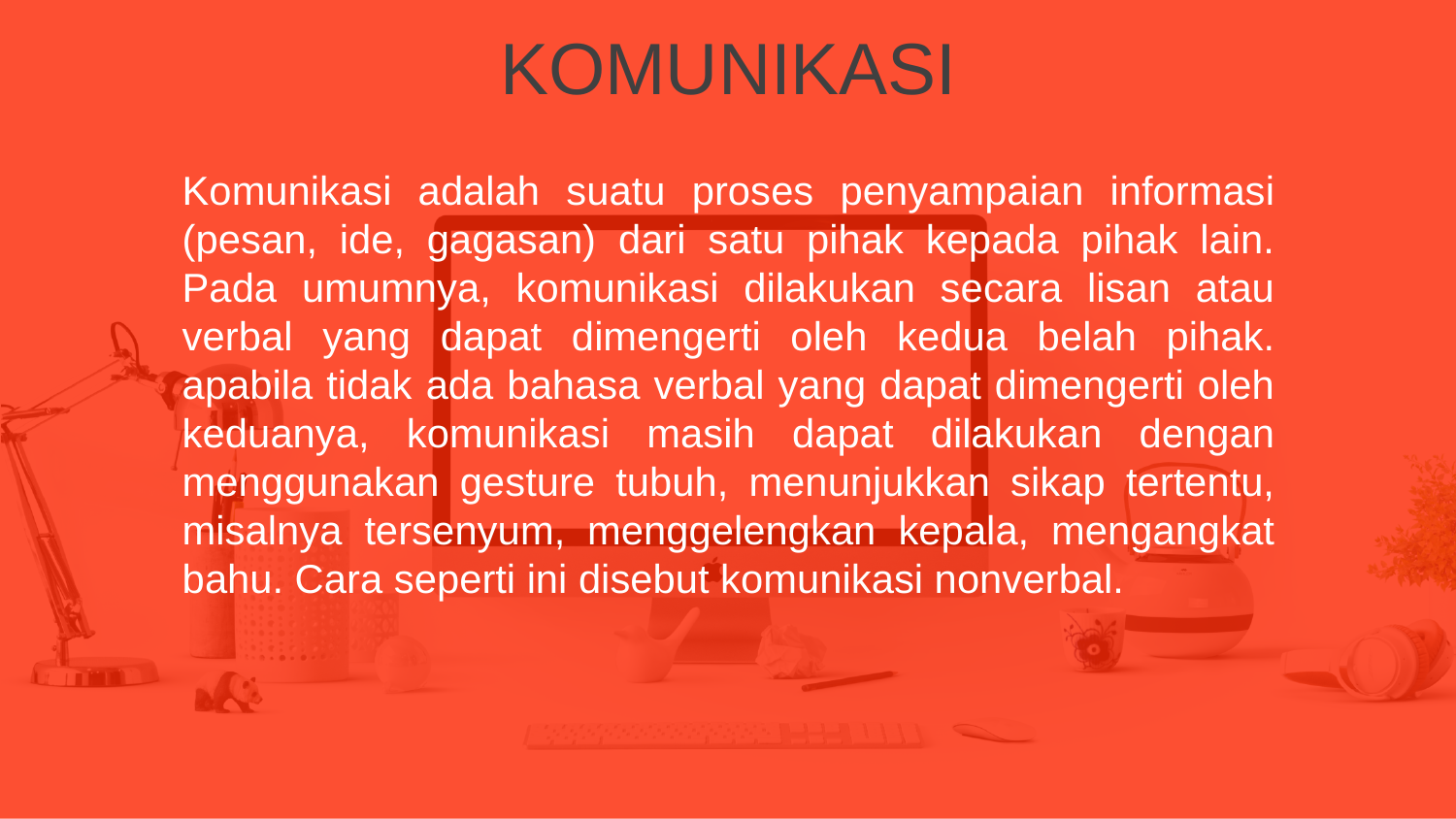

KOMUNIKASI
Komunikasi adalah suatu proses penyampaian informasi (pesan, ide, gagasan) dari satu pihak kepada pihak lain. Pada umumnya, komunikasi dilakukan secara lisan atau verbal yang dapat dimengerti oleh kedua belah pihak. apabila tidak ada bahasa verbal yang dapat dimengerti oleh keduanya, komunikasi masih dapat dilakukan dengan menggunakan gesture tubuh, menunjukkan sikap tertentu, misalnya tersenyum, menggelengkan kepala, mengangkat bahu. Cara seperti ini disebut komunikasi nonverbal.